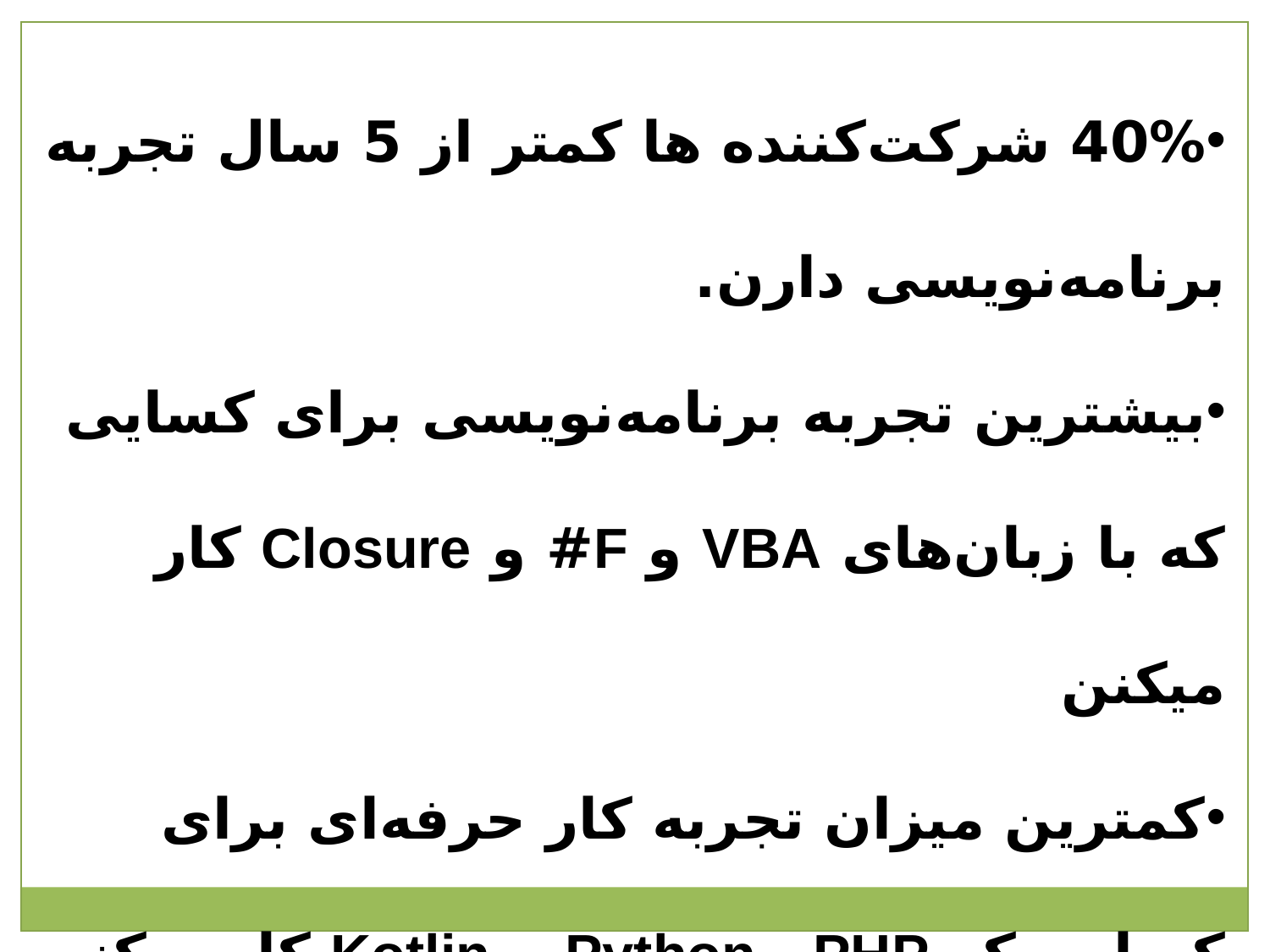

40% شرکت‌کننده ها کمتر از 5 سال تجربه برنامه‌نویسی دارن.
بیشترین تجربه برنامه‌نویسی برای کسایی که با زبان‌های VBA و F# و Closure کار میکنن
کمترین میزان تجربه کار حرفه‌ای برای کسایی که Python ، PHP و Kotlin کار میکنن